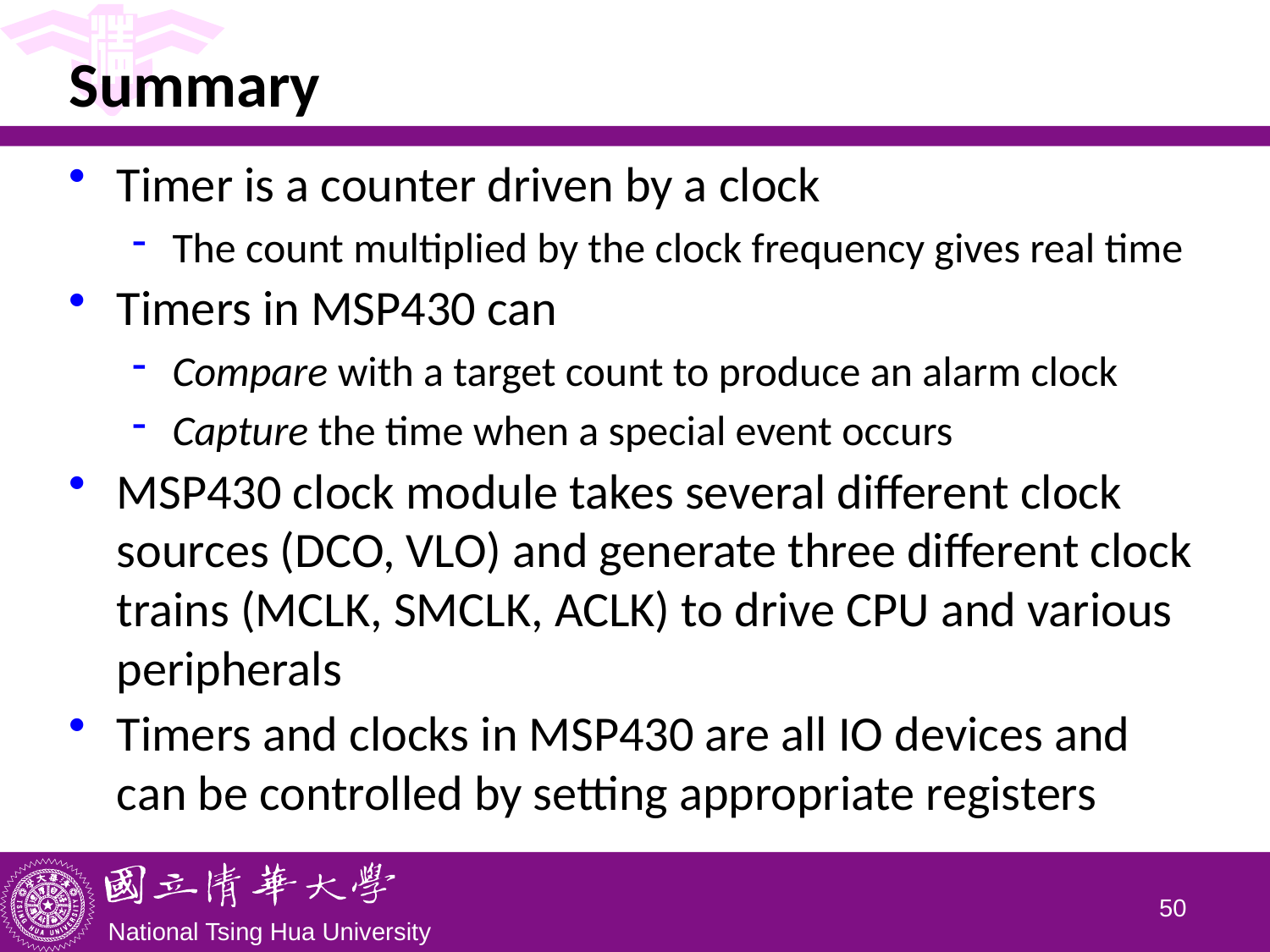

# Summary
Timer is a counter driven by a clock
The count multiplied by the clock frequency gives real time
Timers in MSP430 can
Compare with a target count to produce an alarm clock
Capture the time when a special event occurs
MSP430 clock module takes several different clock sources (DCO, VLO) and generate three different clock trains (MCLK, SMCLK, ACLK) to drive CPU and various peripherals
Timers and clocks in MSP430 are all IO devices and can be controlled by setting appropriate registers
50